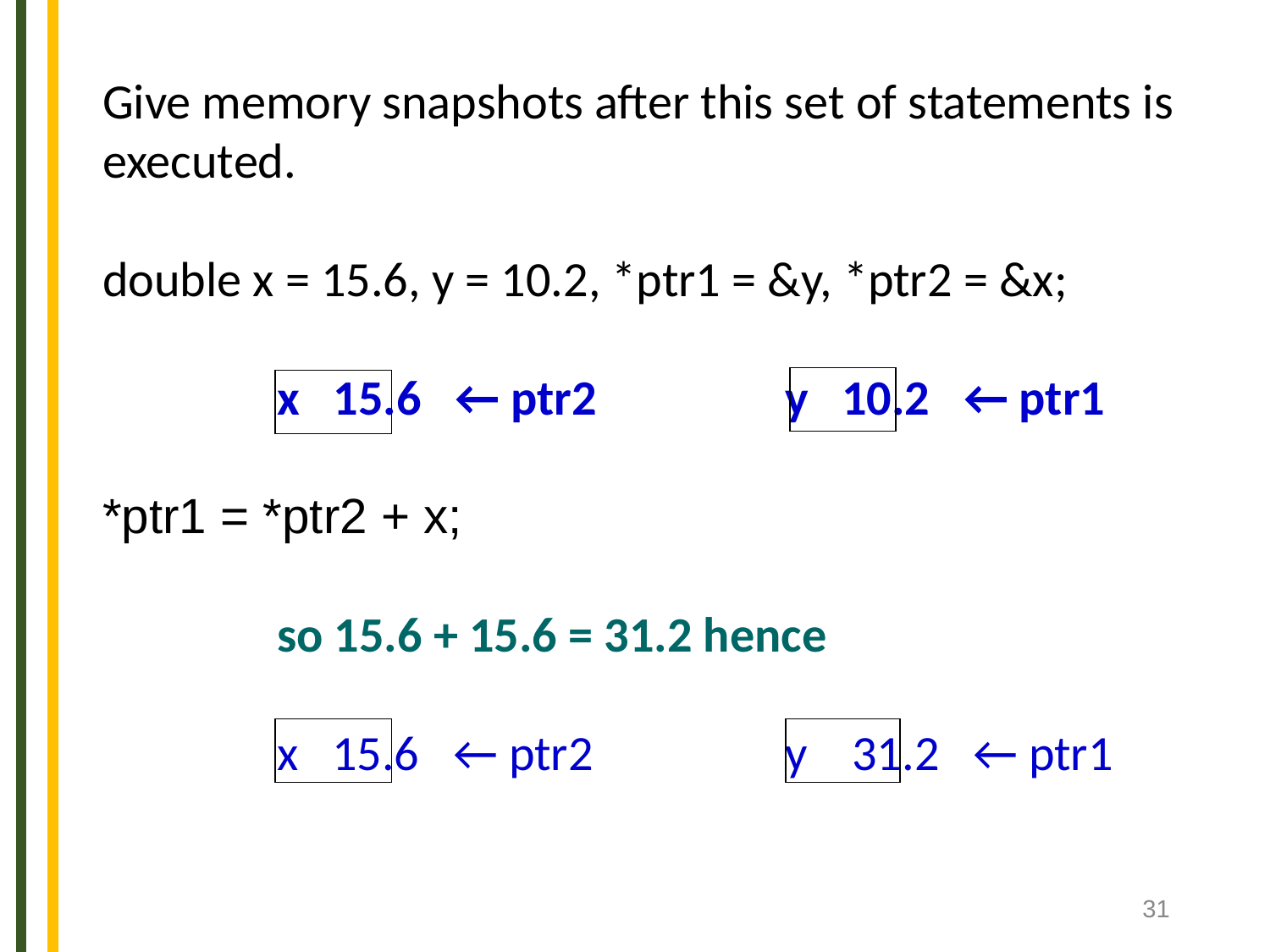

Give memory snapshots after this set of statements is
executed.

double x = 15.6, y = 10.2, *ptr1 = &y, *ptr2 = &x;

		x   15.6   ← ptr2		y   10.2   ← ptr1

*ptr1 = *ptr2 + x;

		so 15.6 + 15.6 = 31.2 hence

		x   15.6   ← ptr2		y    31.2   ← ptr1

31